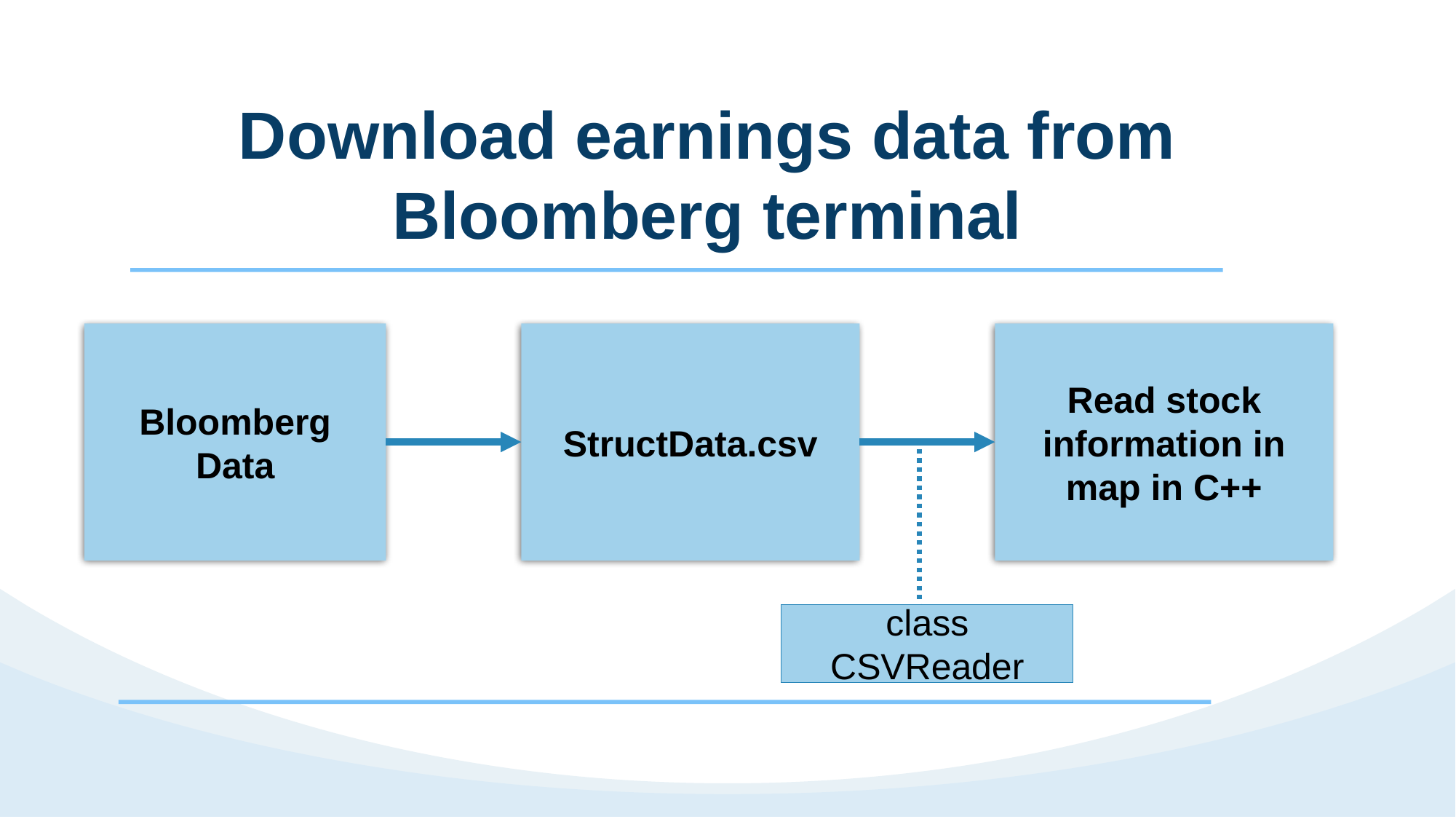

Download earnings data from Bloomberg terminal

Bloomberg
Data
StructData.csv
Read stock information in map in C++
class CSVReader